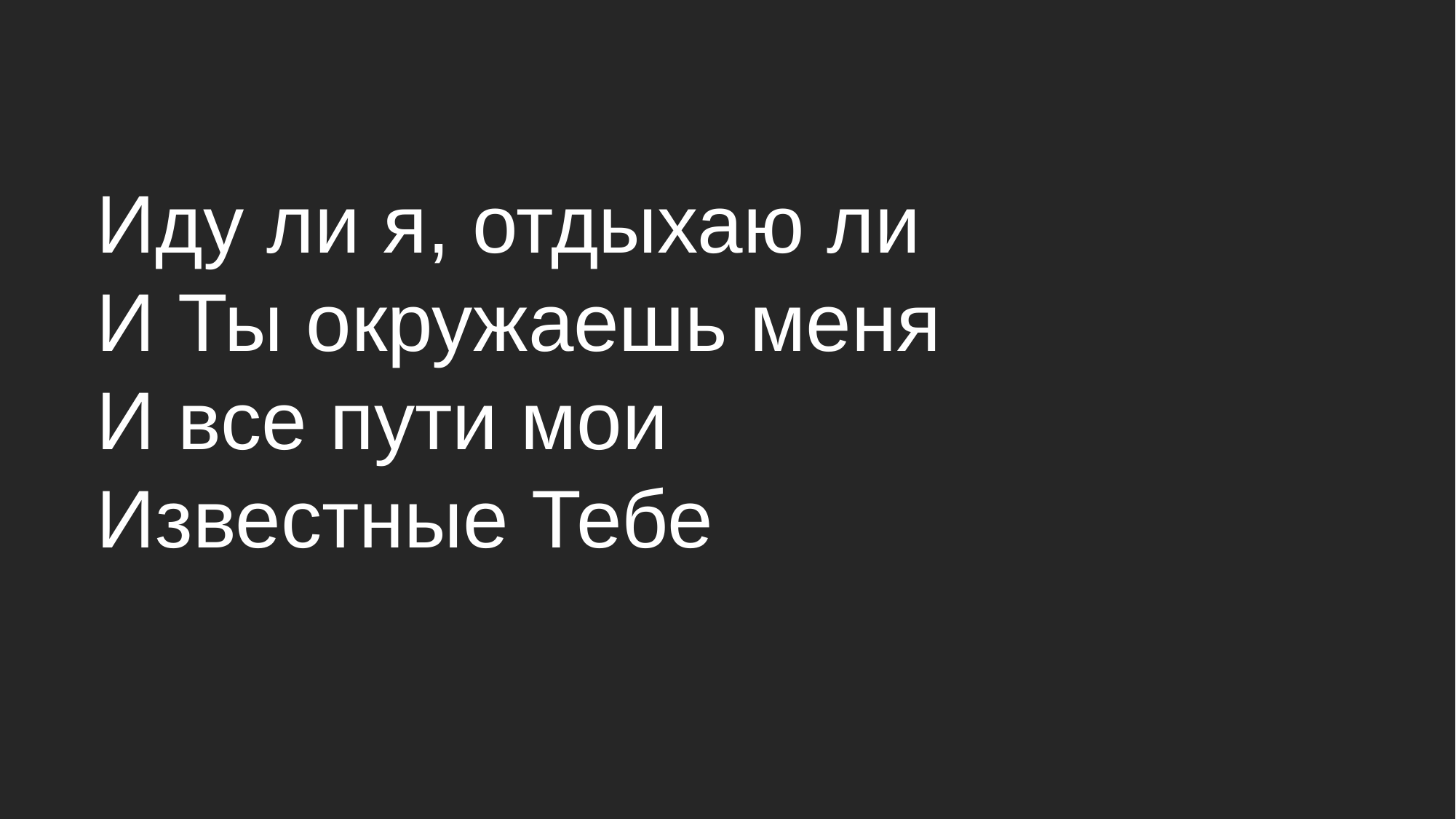

Иду ли я, отдыхаю ли
И Ты окружаешь меня
И все пути мои
Известные Тебе